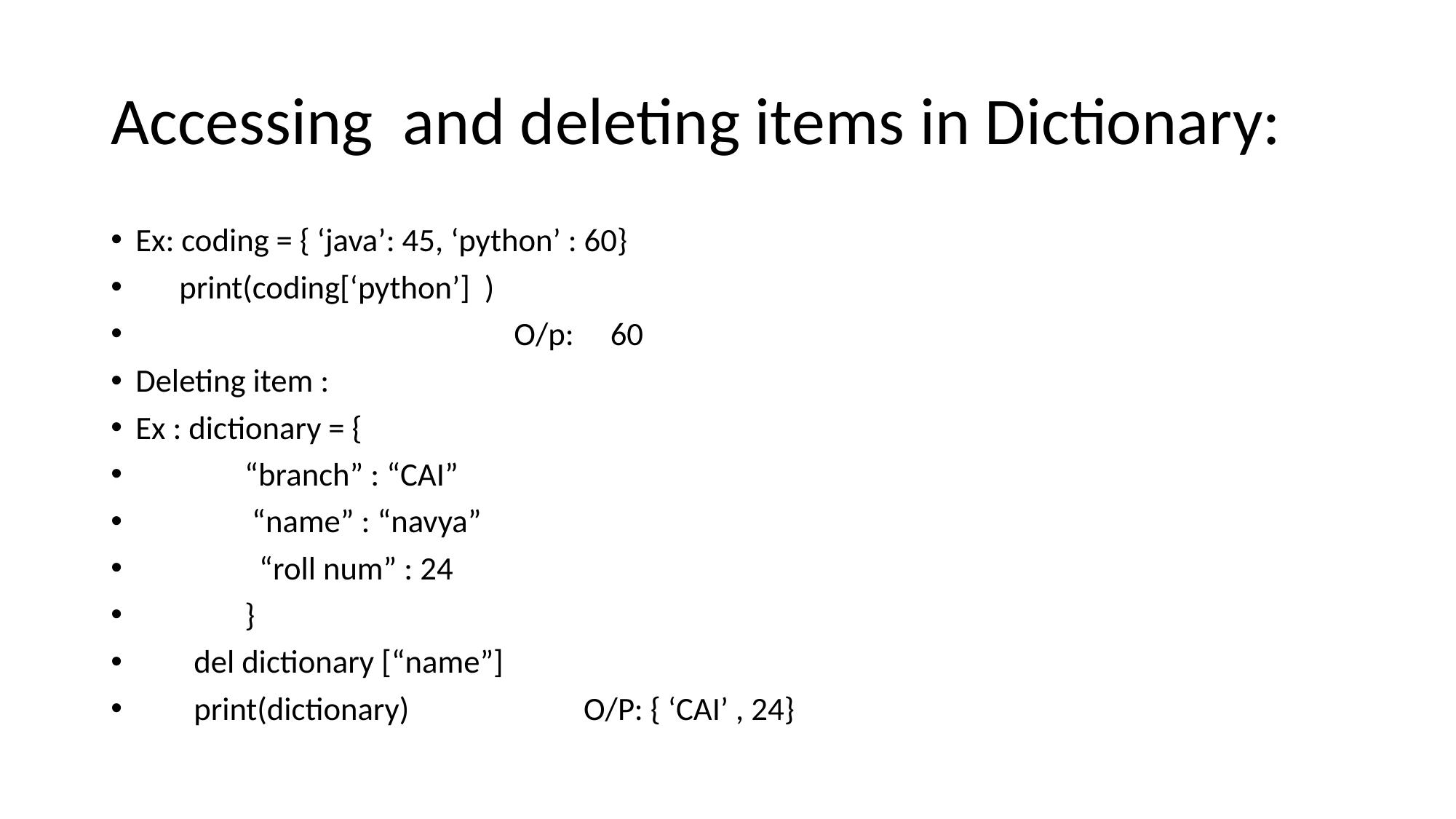

# Accessing  and deleting items in Dictionary:
Ex: coding = { ‘java’: 45, ‘python’ : 60}
      print(coding[‘python’]  )
                                                    O/p:     60
Deleting item :
Ex : dictionary = {
               “branch” : “CAI”
                “name” : “navya”
                 “roll num” : 24
               }
        del dictionary [“name”]
        print(dictionary)                        O/P: { ‘CAI’ , 24}